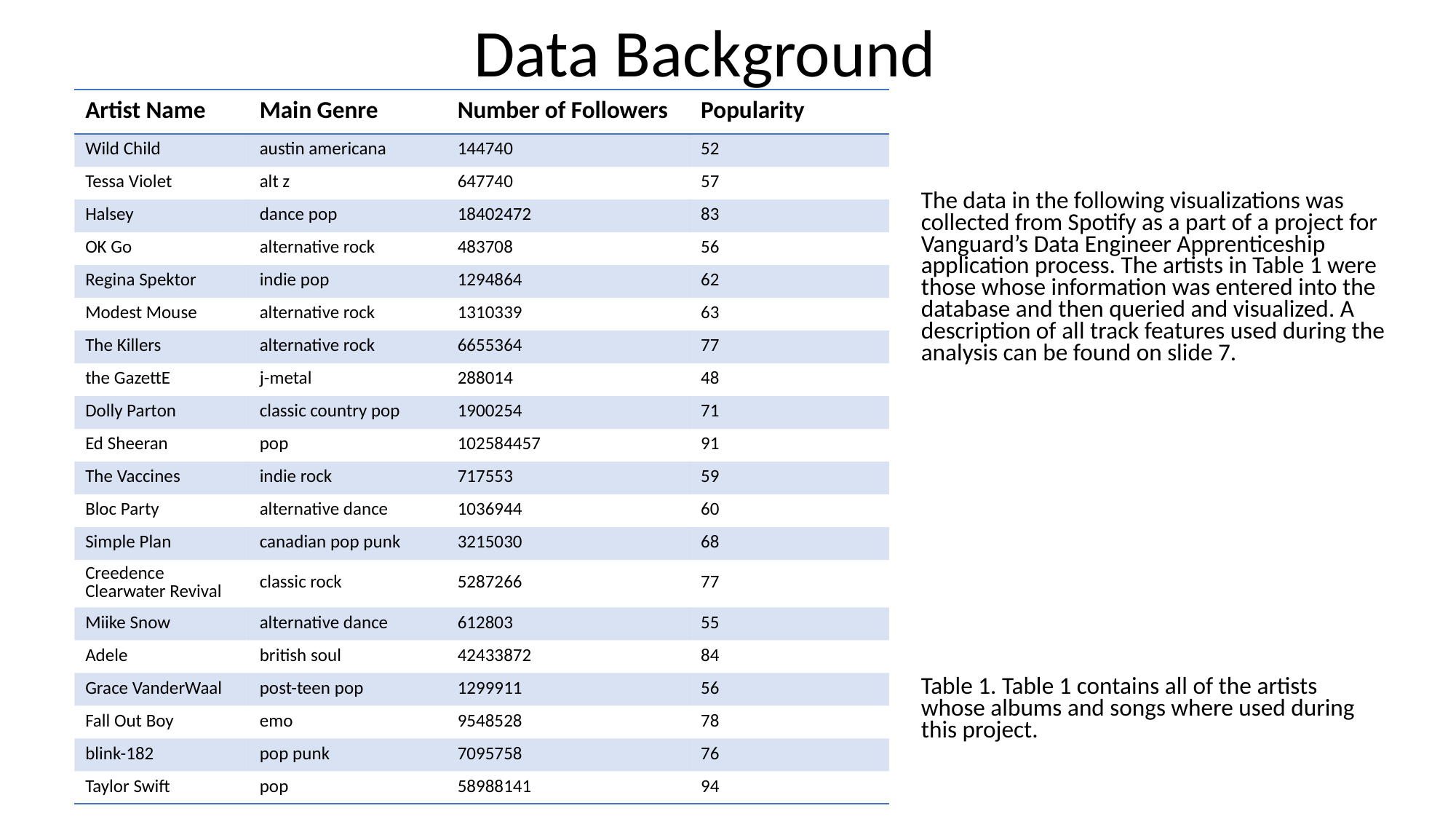

# Data Background
| Artist Name | Main Genre | Number of Followers | Popularity |
| --- | --- | --- | --- |
| Wild Child | austin americana | 144740 | 52 |
| Tessa Violet | alt z | 647740 | 57 |
| Halsey | dance pop | 18402472 | 83 |
| OK Go | alternative rock | 483708 | 56 |
| Regina Spektor | indie pop | 1294864 | 62 |
| Modest Mouse | alternative rock | 1310339 | 63 |
| The Killers | alternative rock | 6655364 | 77 |
| the GazettE | j-metal | 288014 | 48 |
| Dolly Parton | classic country pop | 1900254 | 71 |
| Ed Sheeran | pop | 102584457 | 91 |
| The Vaccines | indie rock | 717553 | 59 |
| Bloc Party | alternative dance | 1036944 | 60 |
| Simple Plan | canadian pop punk | 3215030 | 68 |
| Creedence Clearwater Revival | classic rock | 5287266 | 77 |
| Miike Snow | alternative dance | 612803 | 55 |
| Adele | british soul | 42433872 | 84 |
| Grace VanderWaal | post-teen pop | 1299911 | 56 |
| Fall Out Boy | emo | 9548528 | 78 |
| blink-182 | pop punk | 7095758 | 76 |
| Taylor Swift | pop | 58988141 | 94 |
The data in the following visualizations was collected from Spotify as a part of a project for Vanguard’s Data Engineer Apprenticeship application process. The artists in Table 1 were those whose information was entered into the database and then queried and visualized. A description of all track features used during the analysis can be found on slide 7.
Table 1. Table 1 contains all of the artists whose albums and songs where used during this project.